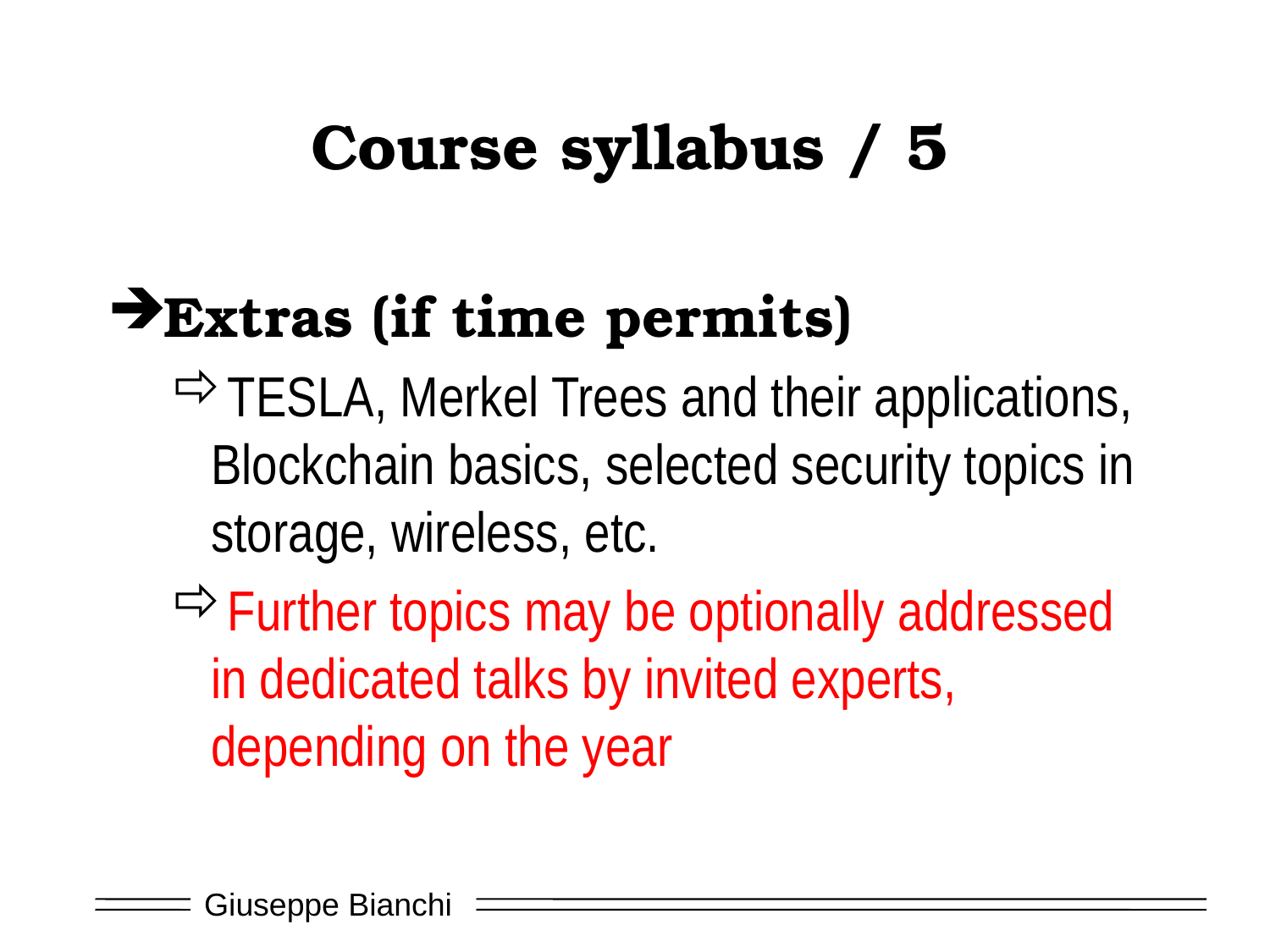

# Course syllabus / 5
Extras (if time permits)
TESLA, Merkel Trees and their applications, Blockchain basics, selected security topics in storage, wireless, etc.
Further topics may be optionally addressed in dedicated talks by invited experts, depending on the year